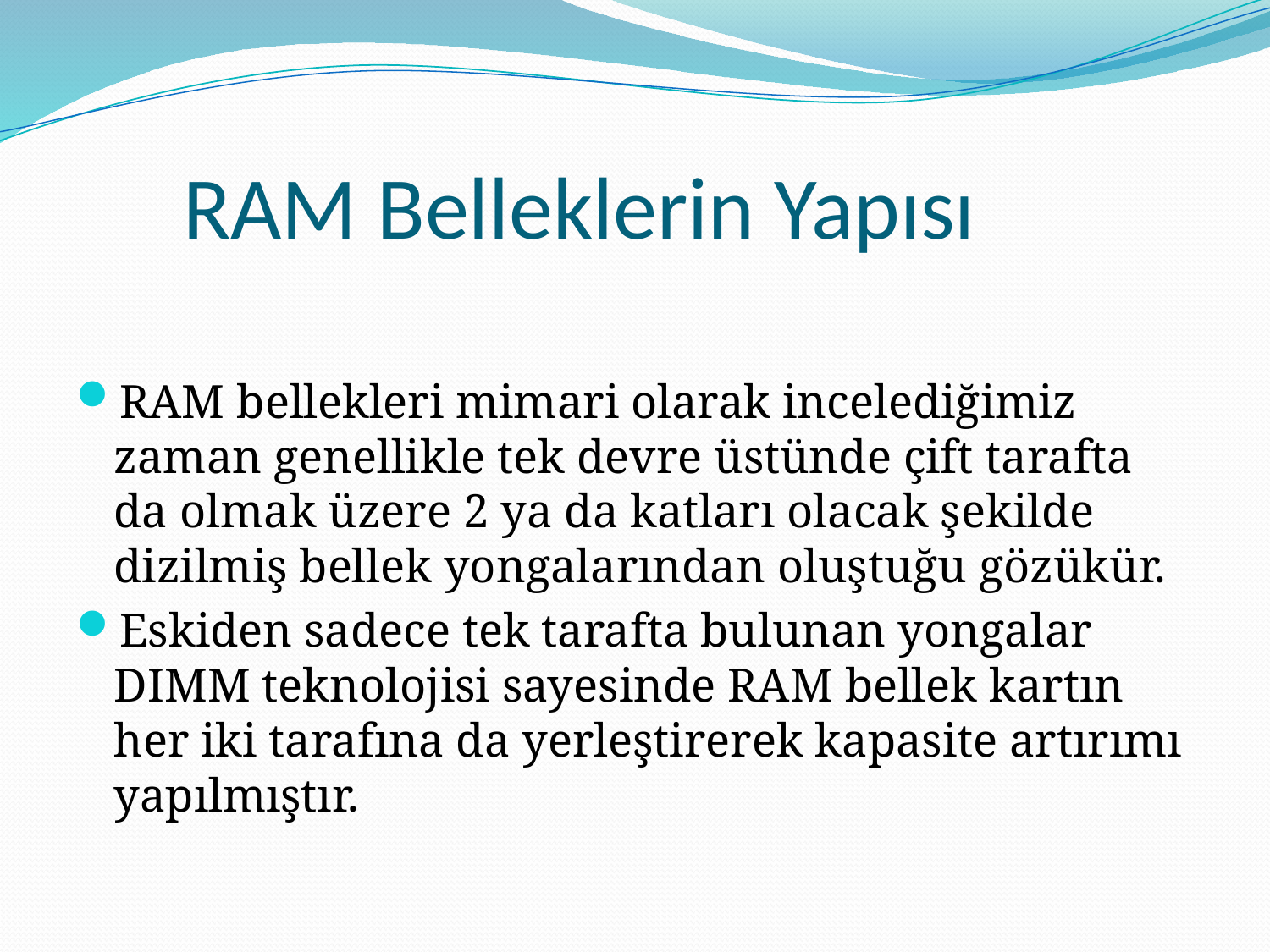

# RAM Belleklerin Yapısı
RAM bellekleri mimari olarak incelediğimiz zaman genellikle tek devre üstünde çift tarafta da olmak üzere 2 ya da katları olacak şekilde dizilmiş bellek yongalarından oluştuğu gözükür.
Eskiden sadece tek tarafta bulunan yongalar DIMM teknolojisi sayesinde RAM bellek kartın her iki tarafına da yerleştirerek kapasite artırımı yapılmıştır.